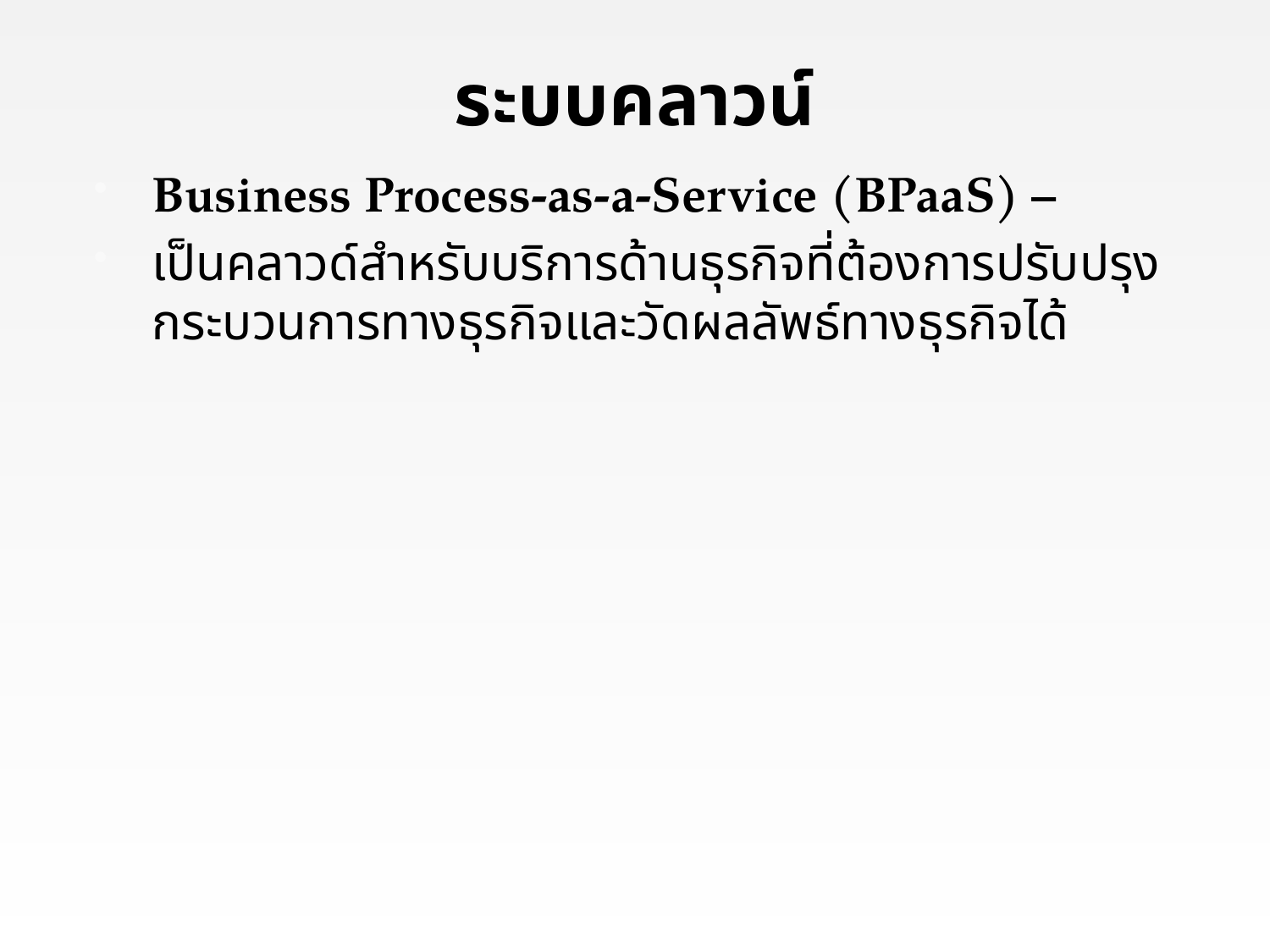

# ระบบคลาวน์
Business Process-as-a-Service (BPaaS) –
เป็นคลาวด์สำหรับบริการด้านธุรกิจที่ต้องการปรับปรุงกระบวนการทางธุรกิจและวัดผลลัพธ์ทางธุรกิจได้